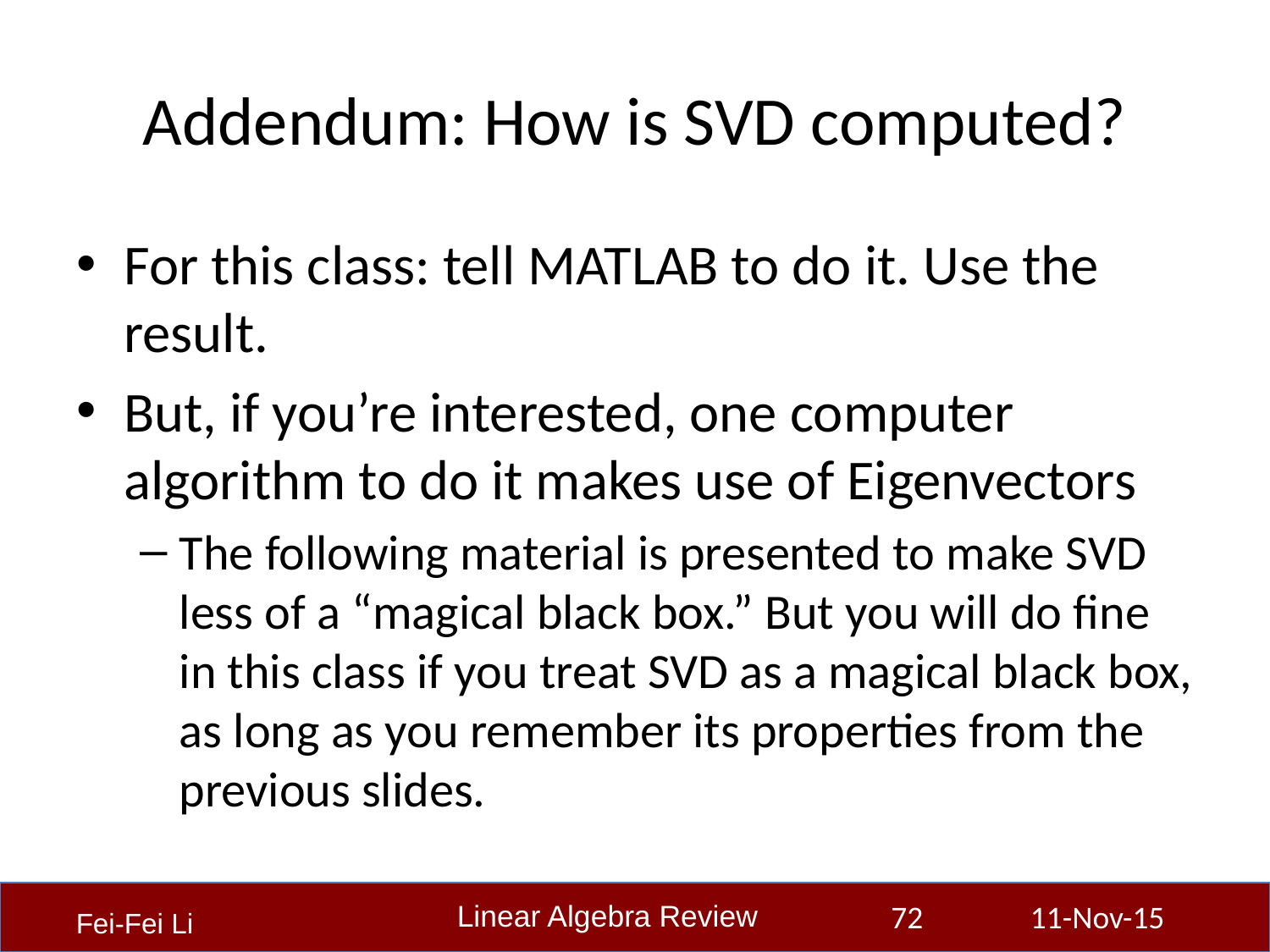

# Addendum: How is SVD computed?
For this class: tell MATLAB to do it. Use the result.
But, if you’re interested, one computer algorithm to do it makes use of Eigenvectors
The following material is presented to make SVD less of a “magical black box.” But you will do fine in this class if you treat SVD as a magical black box, as long as you remember its properties from the previous slides.
72
11-Nov-15